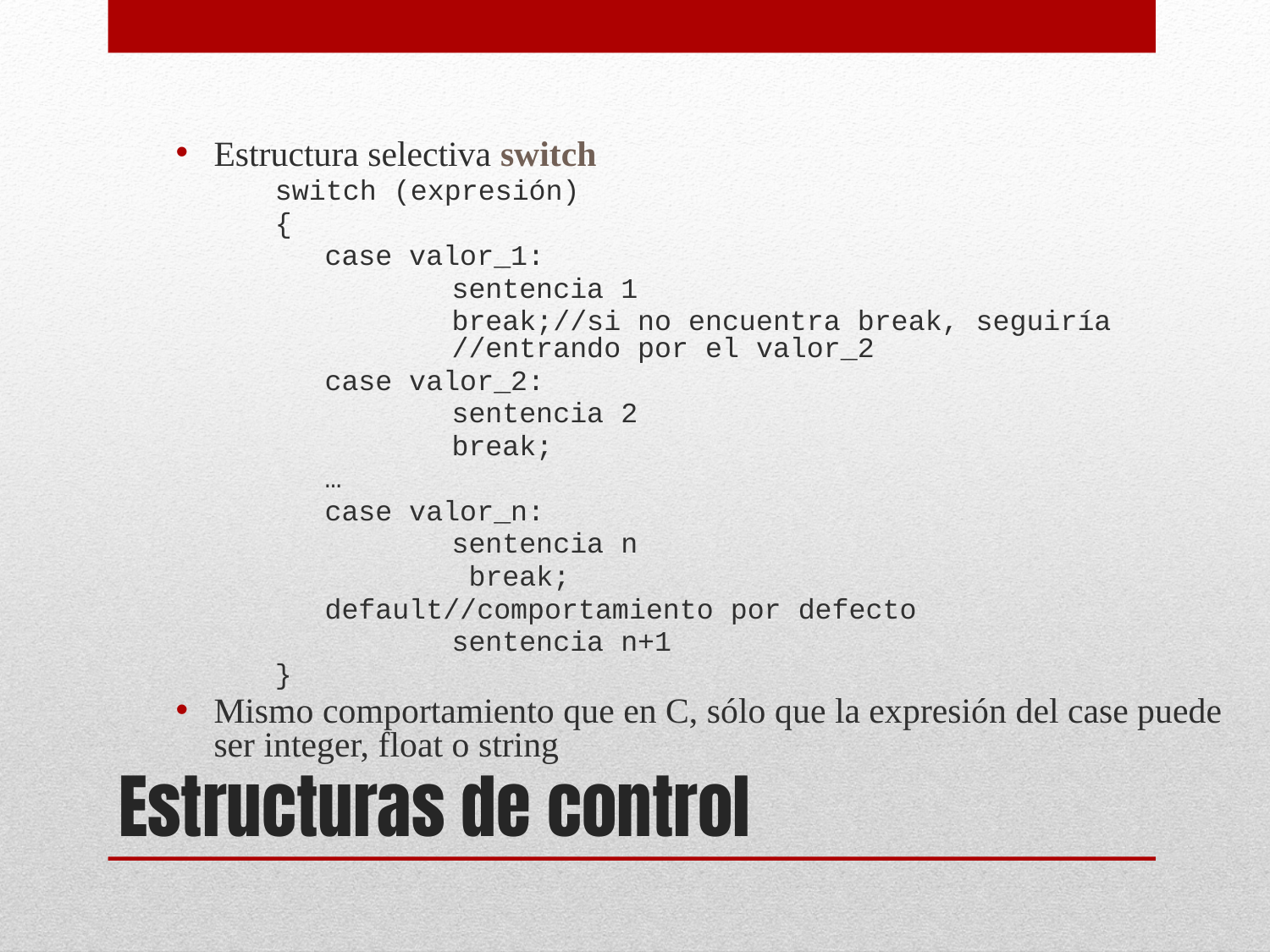

Estructura selectiva switch
switch (expresión)
{
	case valor_1:
		sentencia 1
		break;//si no encuentra break, seguiría 		//entrando por el valor_2
	case valor_2:
		sentencia 2
		break;
	…
	case valor_n:
		sentencia n
		 break;
	default//comportamiento por defecto
		sentencia n+1
}
Mismo comportamiento que en C, sólo que la expresión del case puede ser integer, float o string
# Estructuras de control